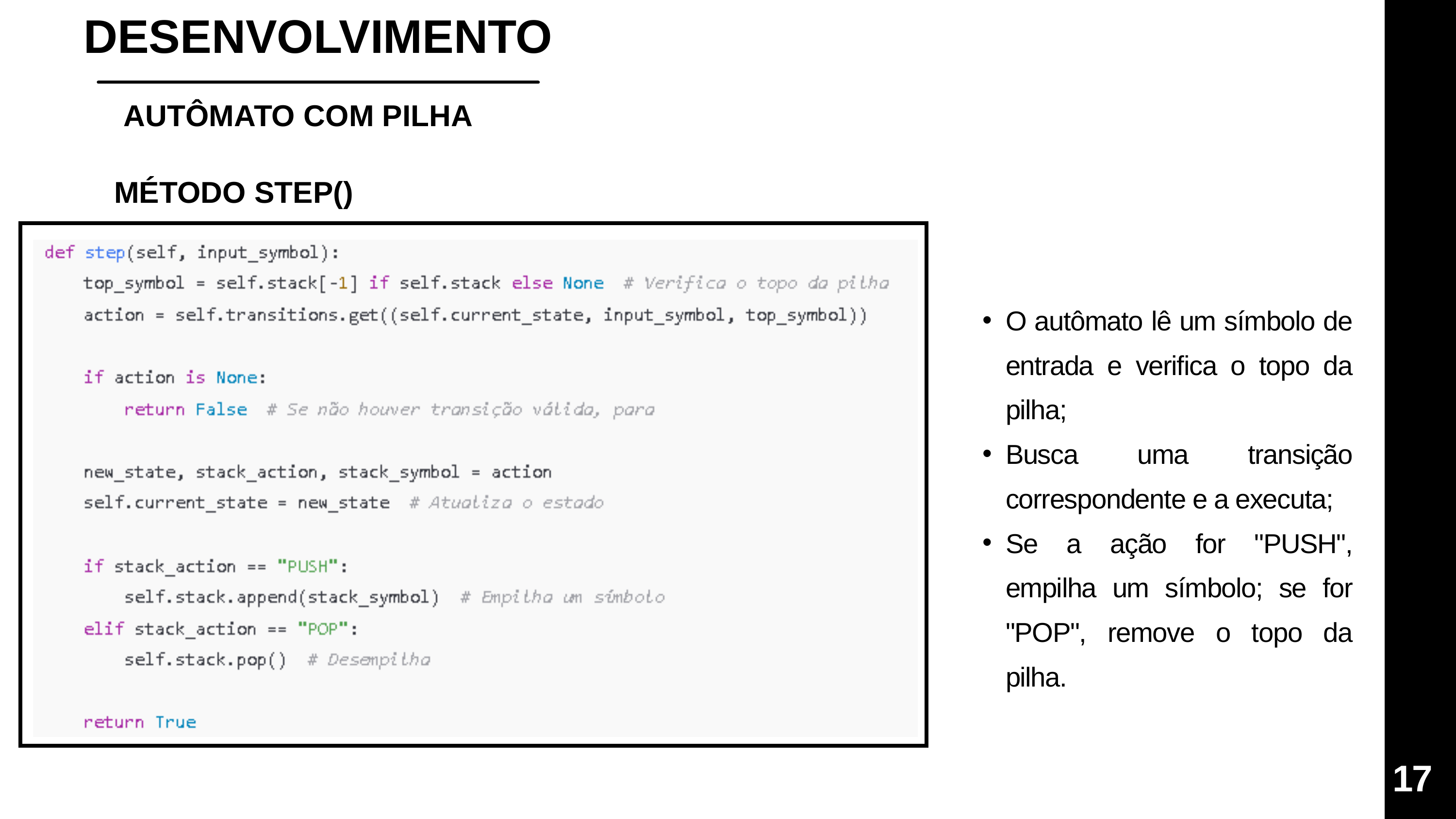

DESENVOLVIMENTO

AUTÔMATO COM PILHA
MÉTODO STEP()

O autômato lê um símbolo de entrada e verifica o topo da pilha;
Busca uma transição correspondente e a executa;
Se a ação for "PUSH", empilha um símbolo; se for "POP", remove o topo da pilha.
17